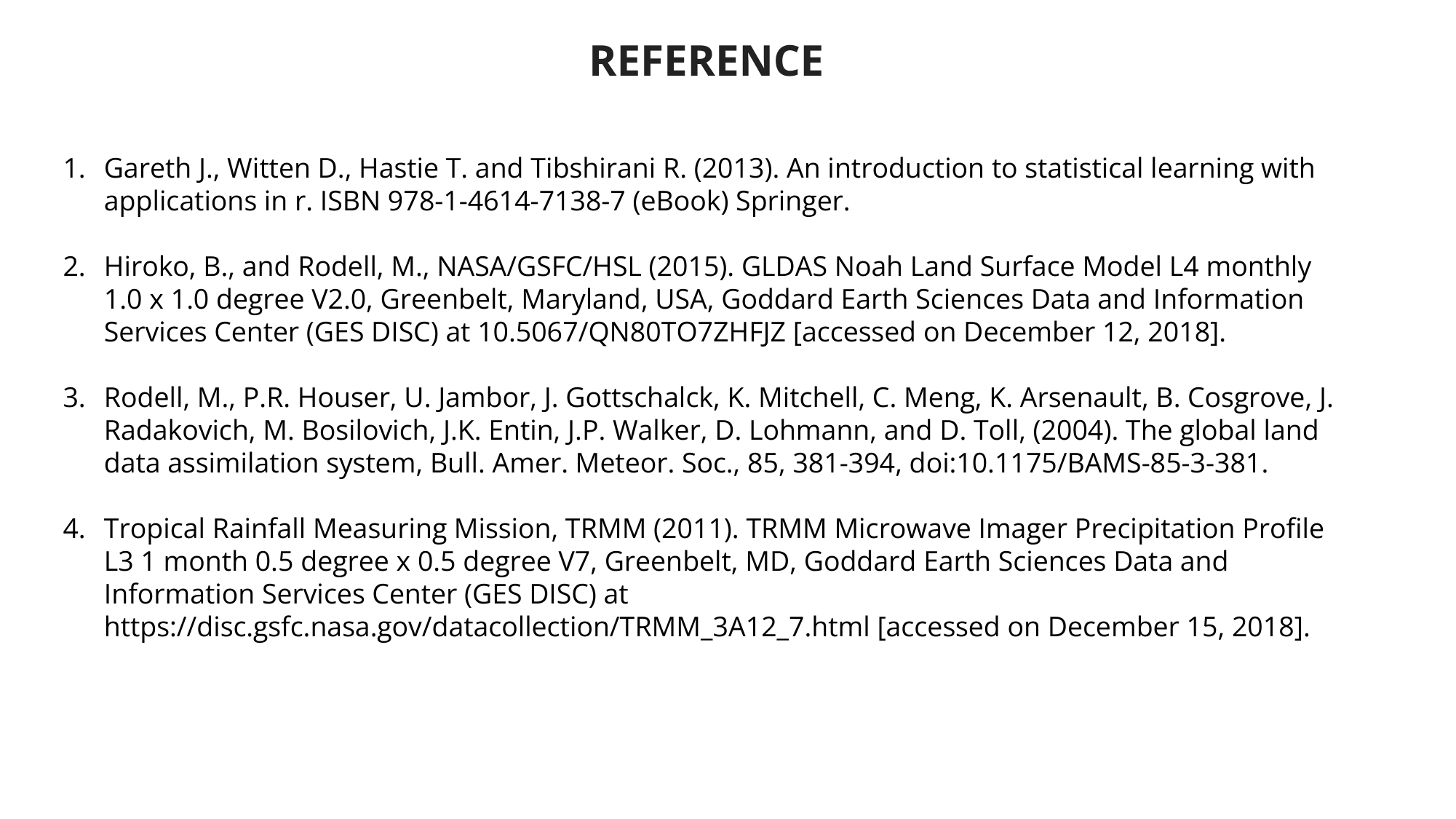

REFERENCE

Gareth J., Witten D., Hastie T. and Tibshirani R. (2013). An introduction to statistical learning with applications in r. ISBN 978-1-4614-7138-7 (eBook) Springer.

Hiroko, B., and Rodell, M., NASA/GSFC/HSL (2015). GLDAS Noah Land Surface Model L4 monthly 1.0 x 1.0 degree V2.0, Greenbelt, Maryland, USA, Goddard Earth Sciences Data and Information Services Center (GES DISC) at 10.5067/QN80TO7ZHFJZ [accessed on December 12, 2018].

Rodell, M., P.R. Houser, U. Jambor, J. Gottschalck, K. Mitchell, C. Meng, K. Arsenault, B. Cosgrove, J. Radakovich, M. Bosilovich, J.K. Entin, J.P. Walker, D. Lohmann, and D. Toll, (2004). The global land data assimilation system, Bull. Amer. Meteor. Soc., 85, 381-394, doi:10.1175/BAMS-85-3-381.

Tropical Rainfall Measuring Mission, TRMM (2011). TRMM Microwave Imager Precipitation Profile L3 1 month 0.5 degree x 0.5 degree V7, Greenbelt, MD, Goddard Earth Sciences Data and Information Services Center (GES DISC) at https://disc.gsfc.nasa.gov/datacollection/TRMM_3A12_7.html [accessed on December 15, 2018].